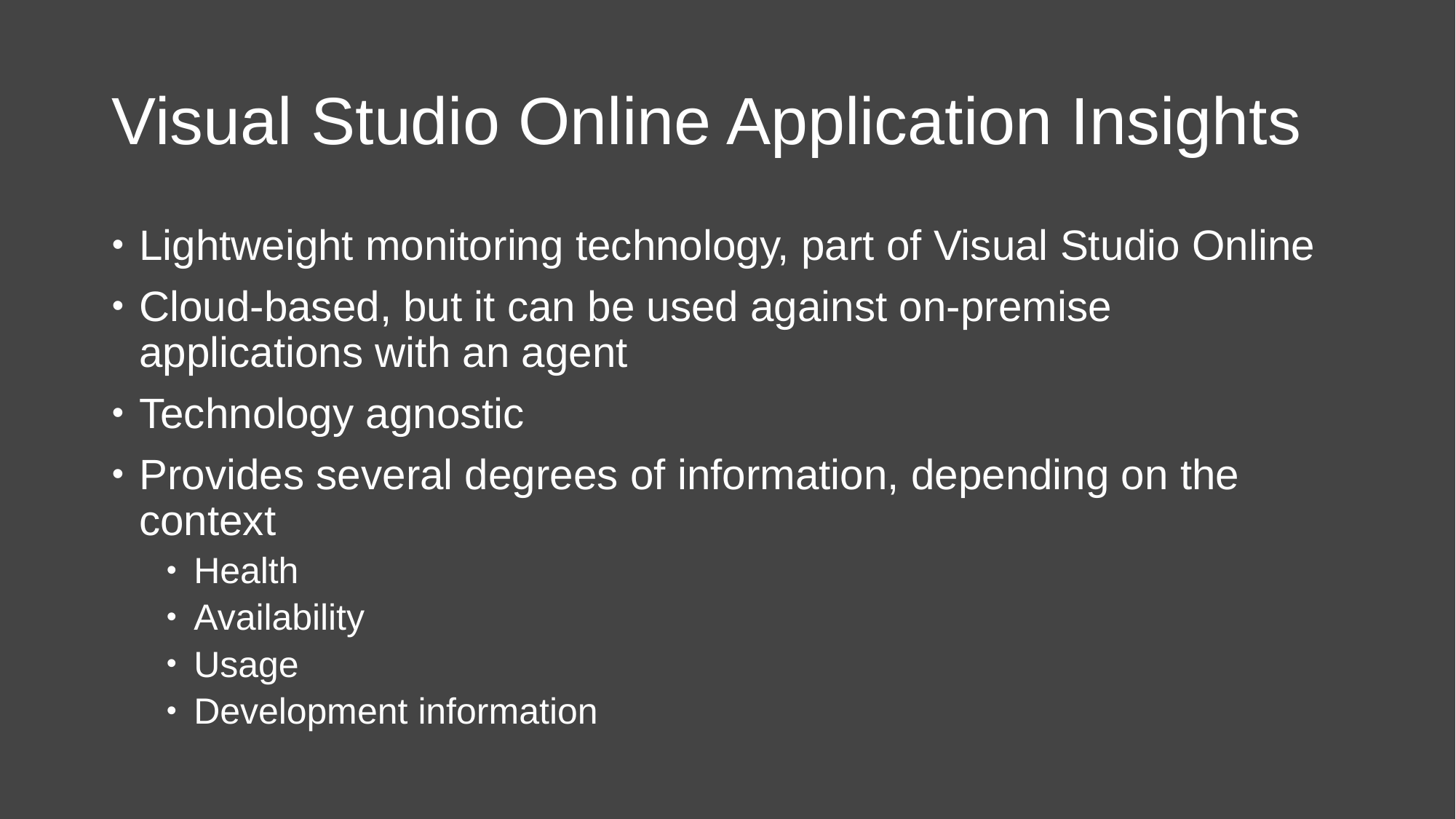

# Visual Studio Online Application Insights
Lightweight monitoring technology, part of Visual Studio Online
Cloud-based, but it can be used against on-premise applications with an agent
Technology agnostic
Provides several degrees of information, depending on the context
Health
Availability
Usage
Development information